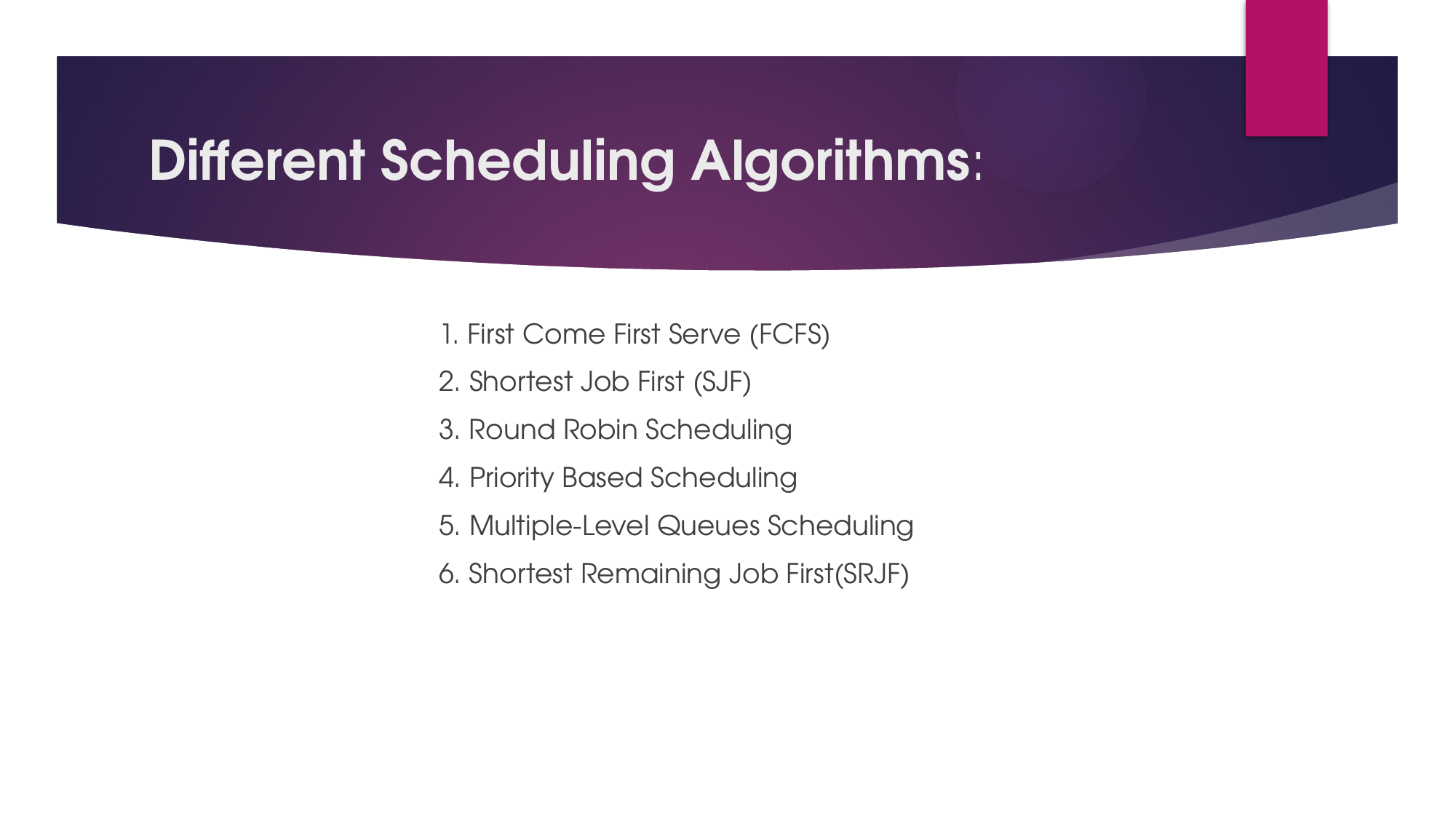

# Different Scheduling Algorithms:
                                      1. First Come First Serve (FCFS)
                                      2. Shortest Job First (SJF)
                                      3. Round Robin Scheduling
                                      4. Priority Based Scheduling
                                      5. Multiple-Level Queues Scheduling
                                      6. Shortest Remaining Job First(SRJF)